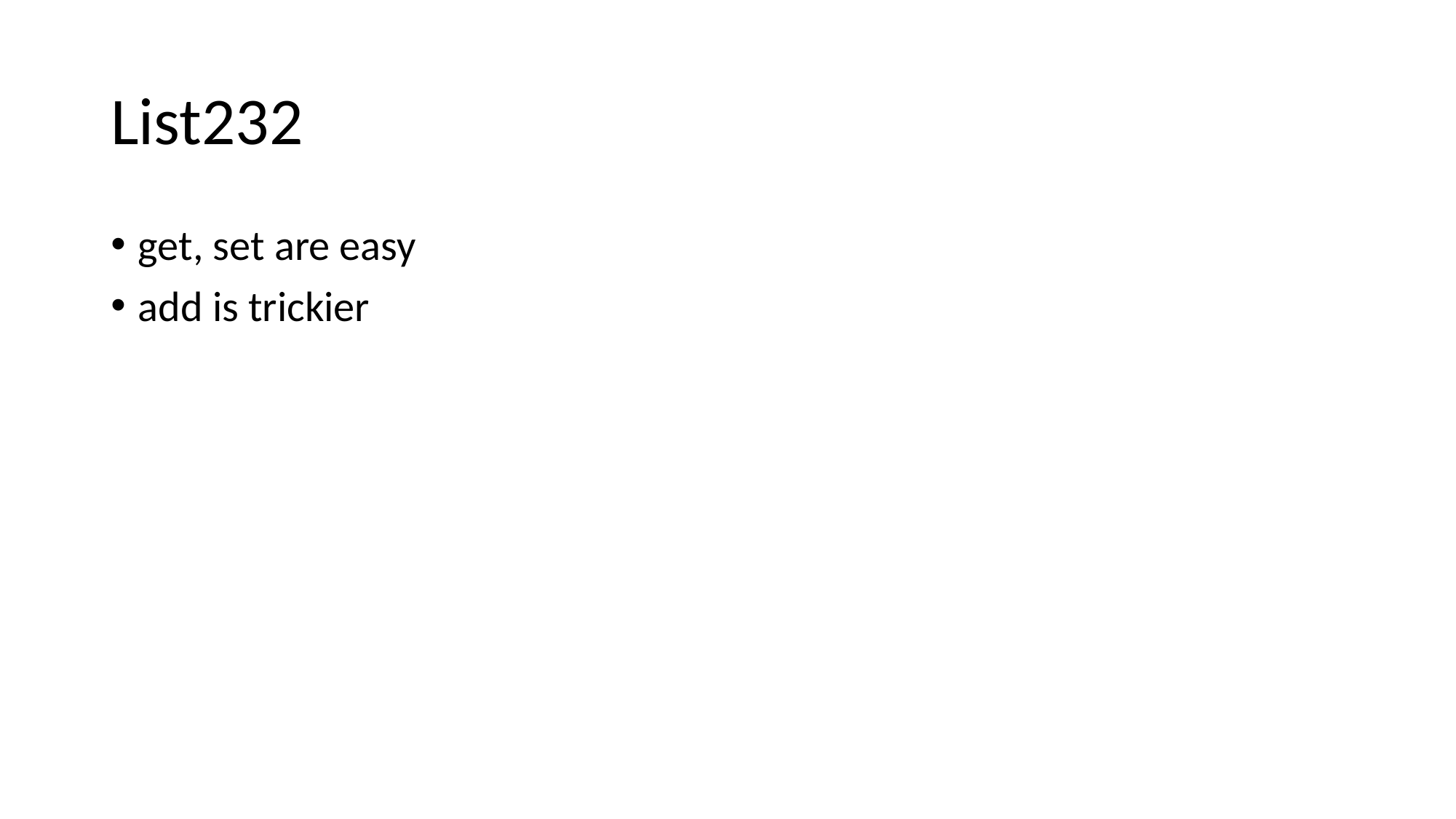

# List232
get, set are easy
add is trickier